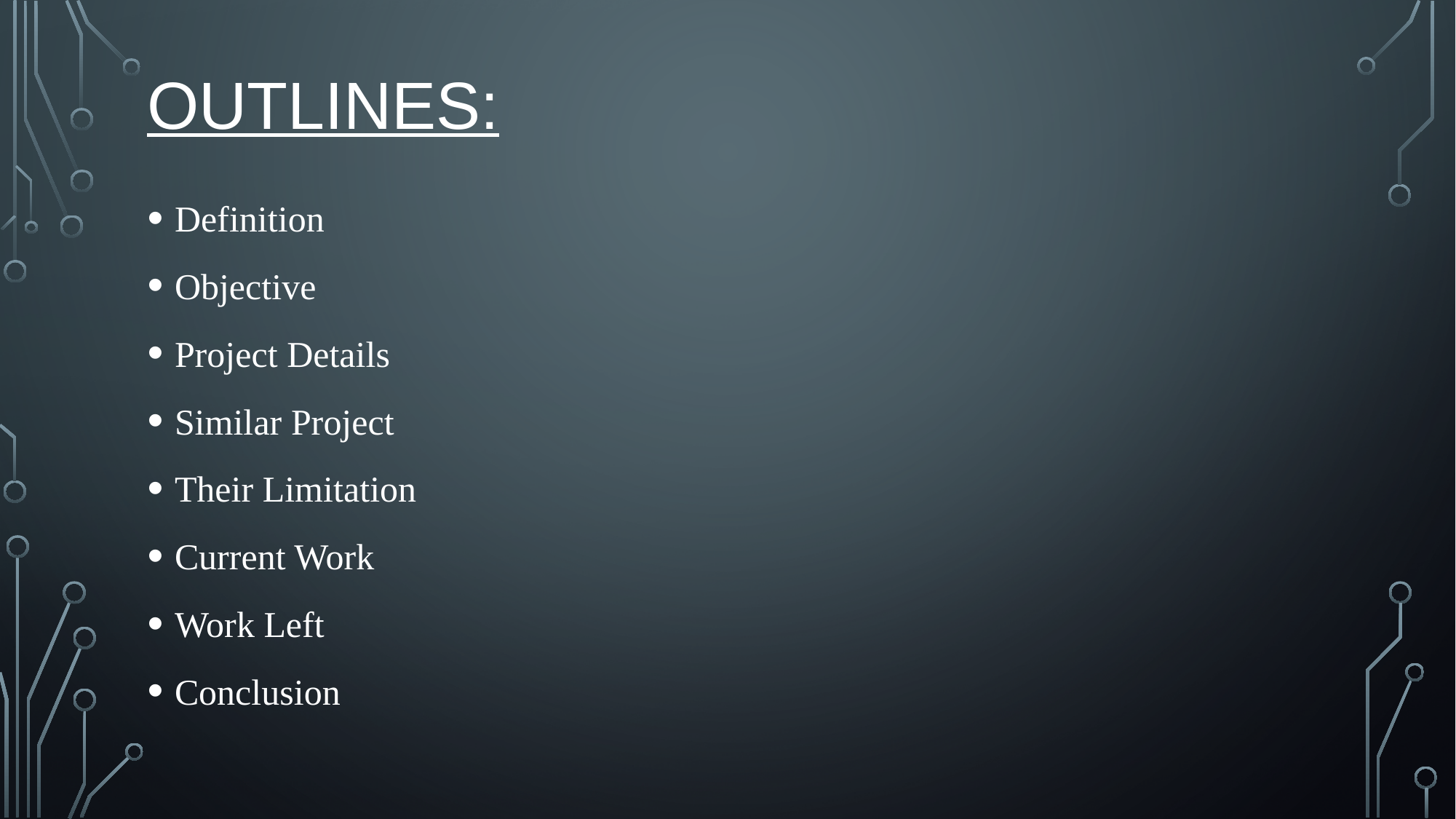

# Outlines:
Definition
Objective
Project Details
Similar Project
Their Limitation
Current Work
Work Left
Conclusion